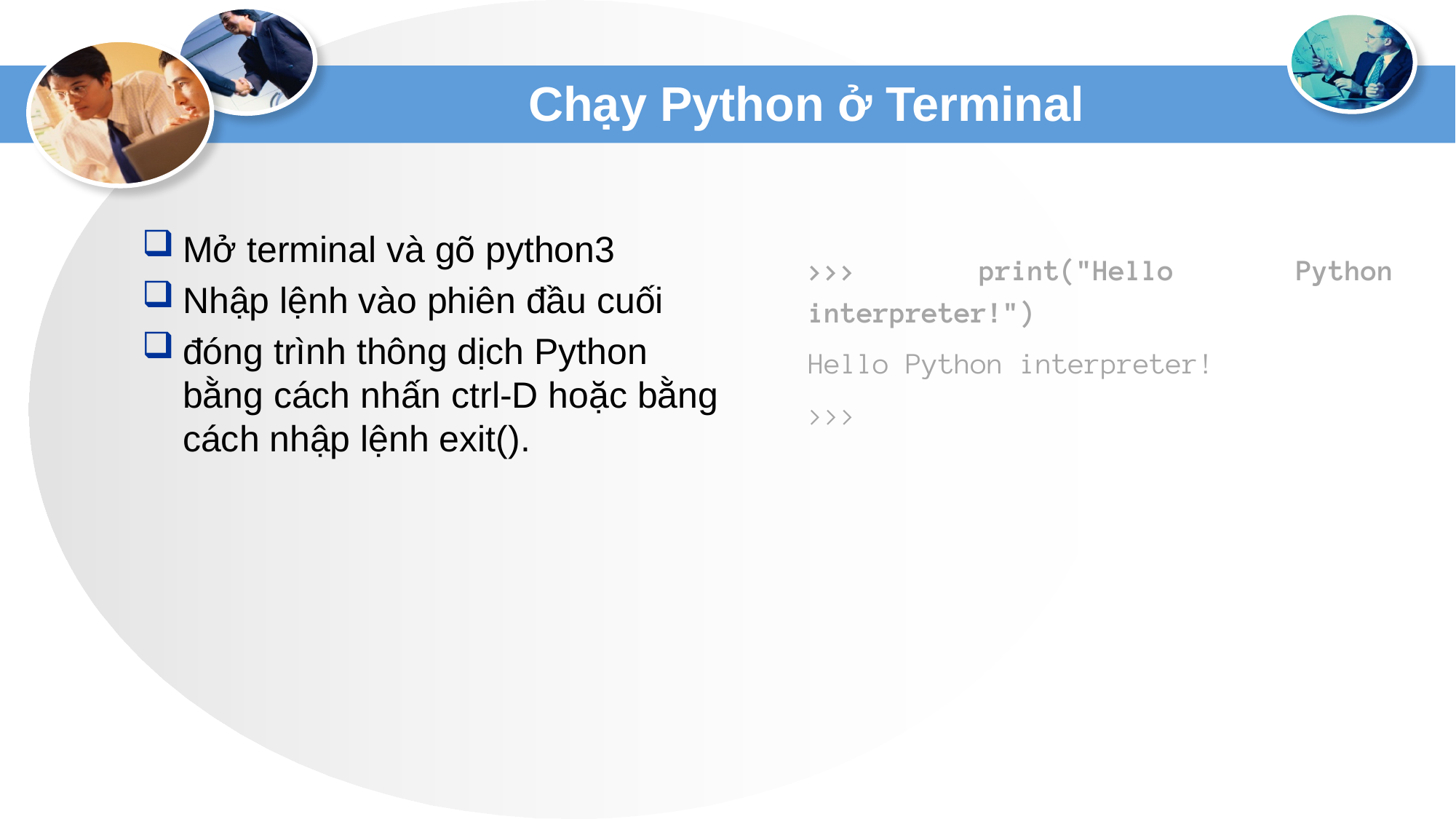

# Chạy Python ở Terminal
Mở terminal và gõ python3
Nhập lệnh vào phiên đầu cuối
đóng trình thông dịch Python bằng cách nhấn ctrl-D hoặc bằng cách nhập lệnh exit().

>>> print("Hello Python interpreter!")
Hello Python interpreter!
>>>